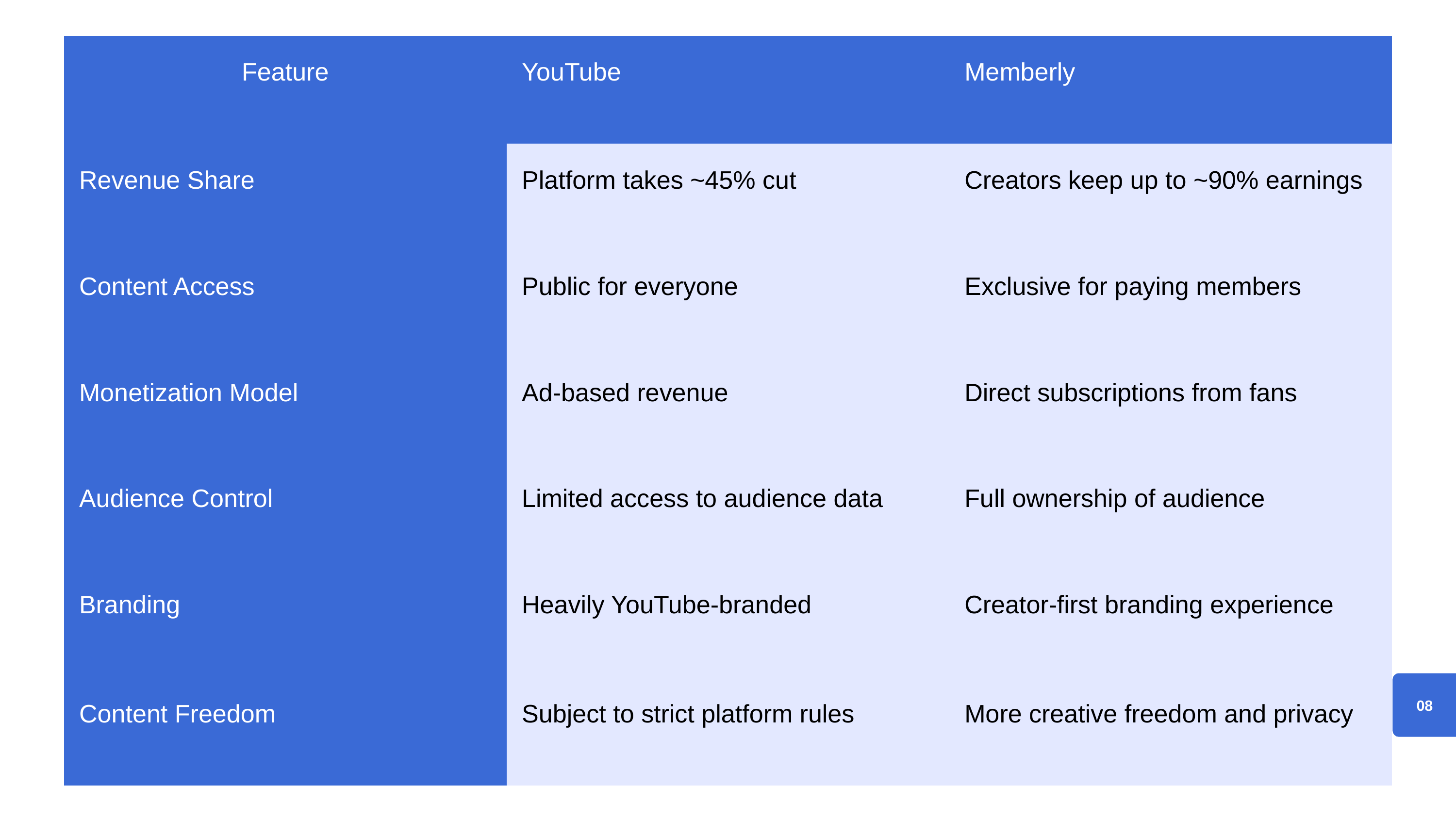

| Feature | YouTube | Memberly |
| --- | --- | --- |
| Revenue Share | Platform takes ~45% cut | Creators keep up to ~90% earnings |
| Content Access | Public for everyone | Exclusive for paying members |
| Monetization Model | Ad-based revenue | Direct subscriptions from fans |
| Audience Control | Limited access to audience data | Full ownership of audience |
| Branding | Heavily YouTube-branded | Creator-first branding experience |
| Content Freedom | Subject to strict platform rules | More creative freedom and privacy |

08